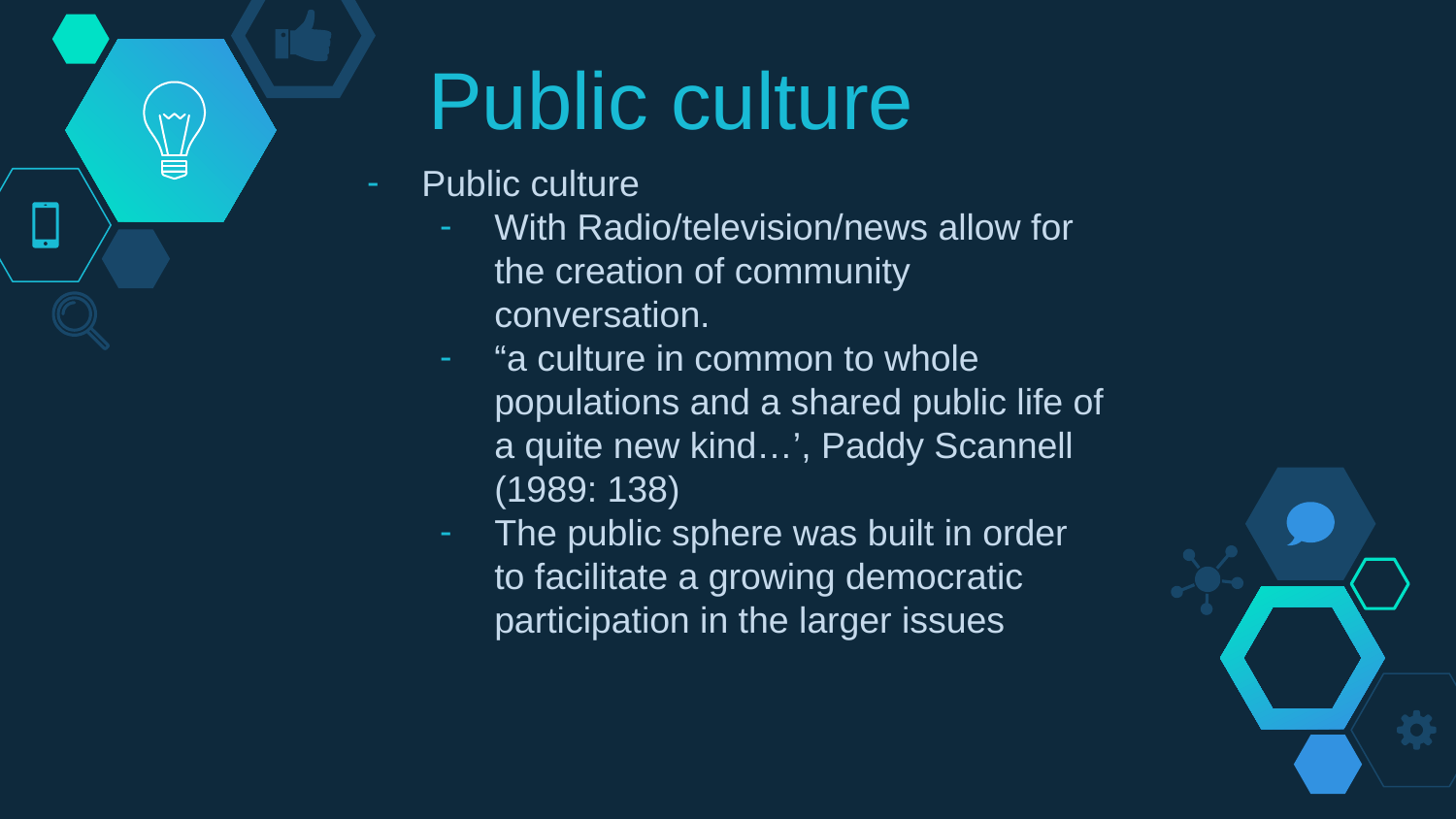

# Public culture
Public culture
With Radio/television/news allow for the creation of community conversation.
“a culture in common to whole populations and a shared public life of a quite new kind…’, Paddy Scannell (1989: 138)
The public sphere was built in order to facilitate a growing democratic participation in the larger issues